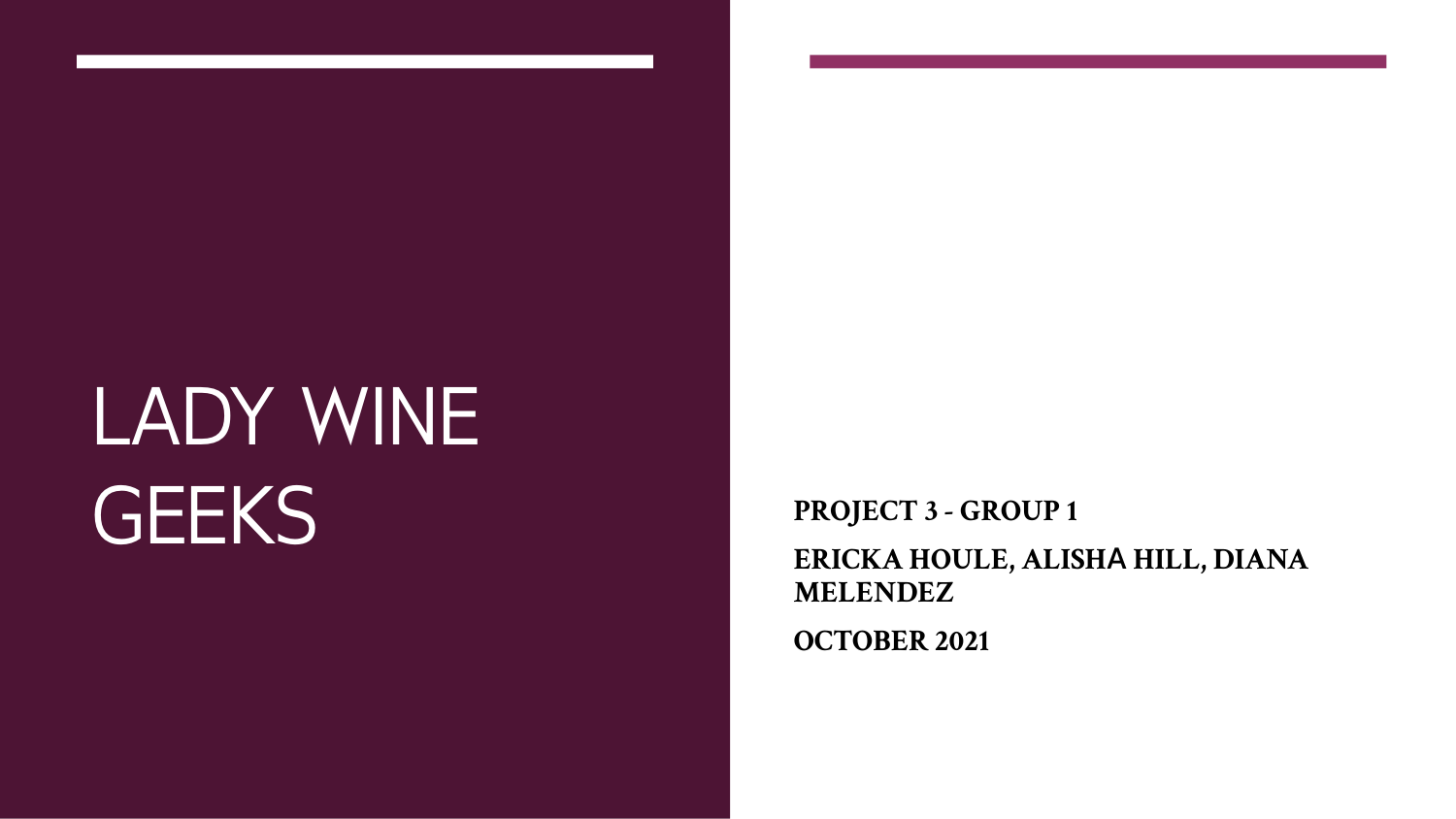

# LADY WINE GEEKS
PROJECT 3 - GROUP 1
ERICKA HOULE, ALISHA HILL, DIANA MELENDEZ
OCTOBER 2021